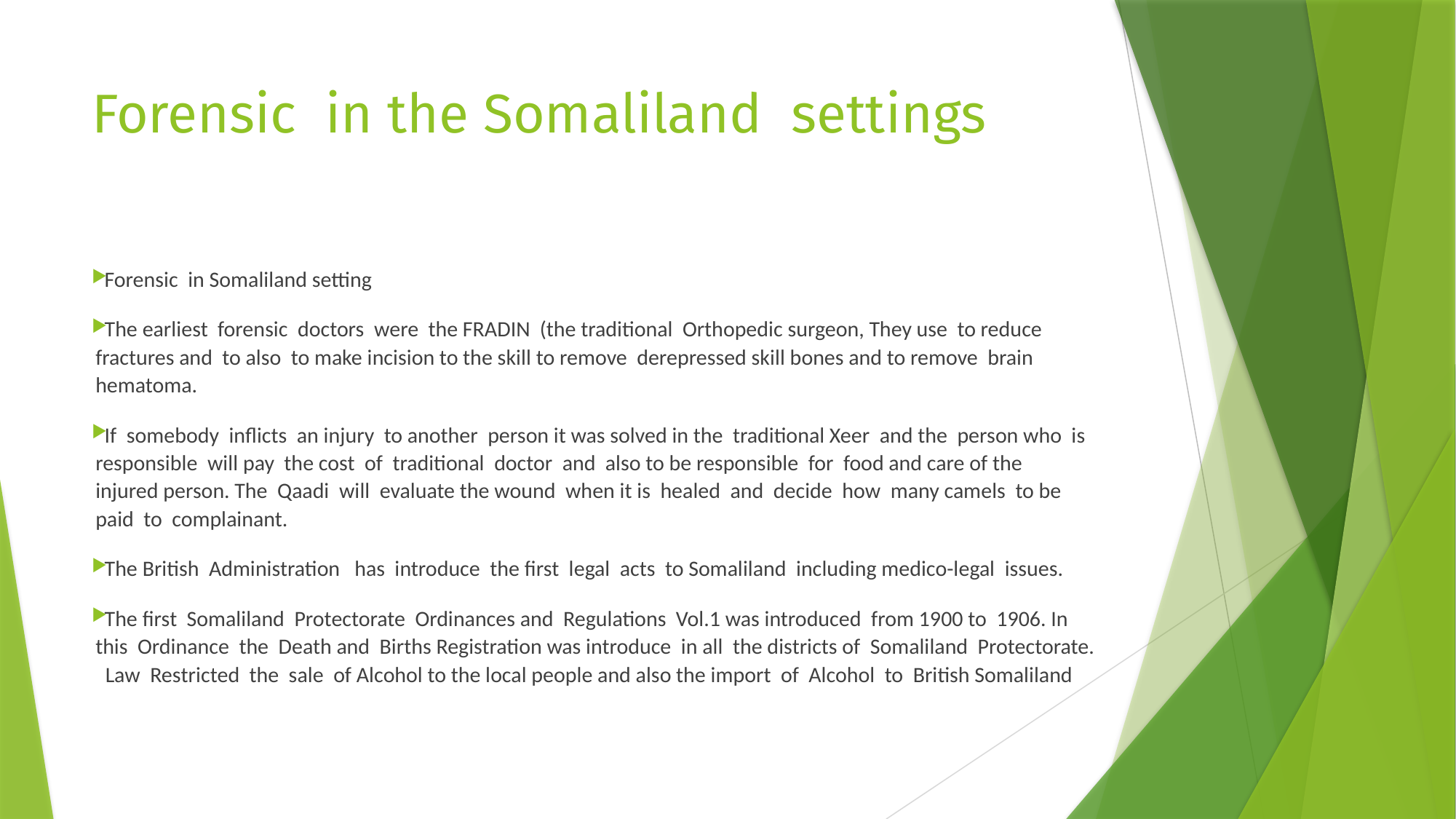

# Forensic  in the Somaliland  settings
Forensic  in Somaliland setting
The earliest  forensic  doctors  were  the FRADIN  (the traditional  Orthopedic surgeon, They use  to reduce  fractures and  to also  to make incision to the skill to remove  derepressed skill bones and to remove  brain hematoma.
If  somebody  inflicts  an injury  to another  person it was solved in the  traditional Xeer  and the  person who  is  responsible  will pay  the cost  of  traditional  doctor  and  also to be responsible  for  food and care of the  injured person. The  Qaadi  will  evaluate the wound  when it is  healed  and  decide  how  many camels  to be  paid  to  complainant.
The British  Administration   has  introduce  the first  legal  acts  to Somaliland  including medico-legal  issues.
The first  Somaliland  Protectorate  Ordinances and  Regulations  Vol.1 was introduced  from 1900 to  1906. In this  Ordinance  the  Death and  Births Registration was introduce  in all  the districts of  Somaliland  Protectorate.   Law  Restricted  the  sale  of Alcohol to the local people and also the import  of  Alcohol  to  British Somaliland